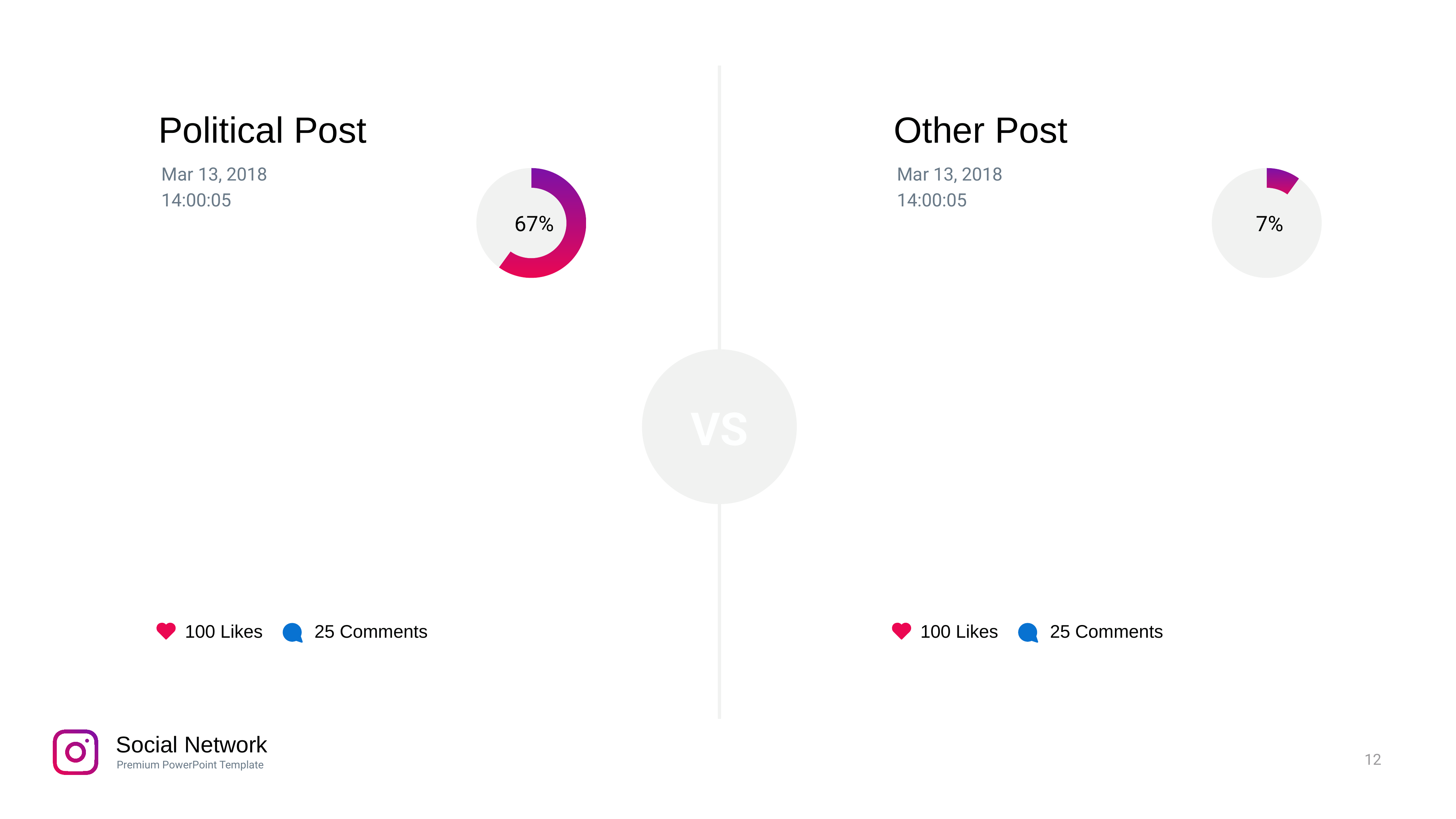

VS
Political Post
Mar 13, 2018
14:00:05
Other Post
Mar 13, 2018
14:00:05

### Chart

| Category | Sales |
|---|---|
| 1st Qtr | 6.0 |
| 2nd Qtr | 4.0 |

67%

### Chart

| Category | Sales |
|---|---|
| 1st Qtr | 1.0 |
| 2nd Qtr | 9.0 |

7%

100 Likes
25 Comments

100 Likes
25 Comments

12